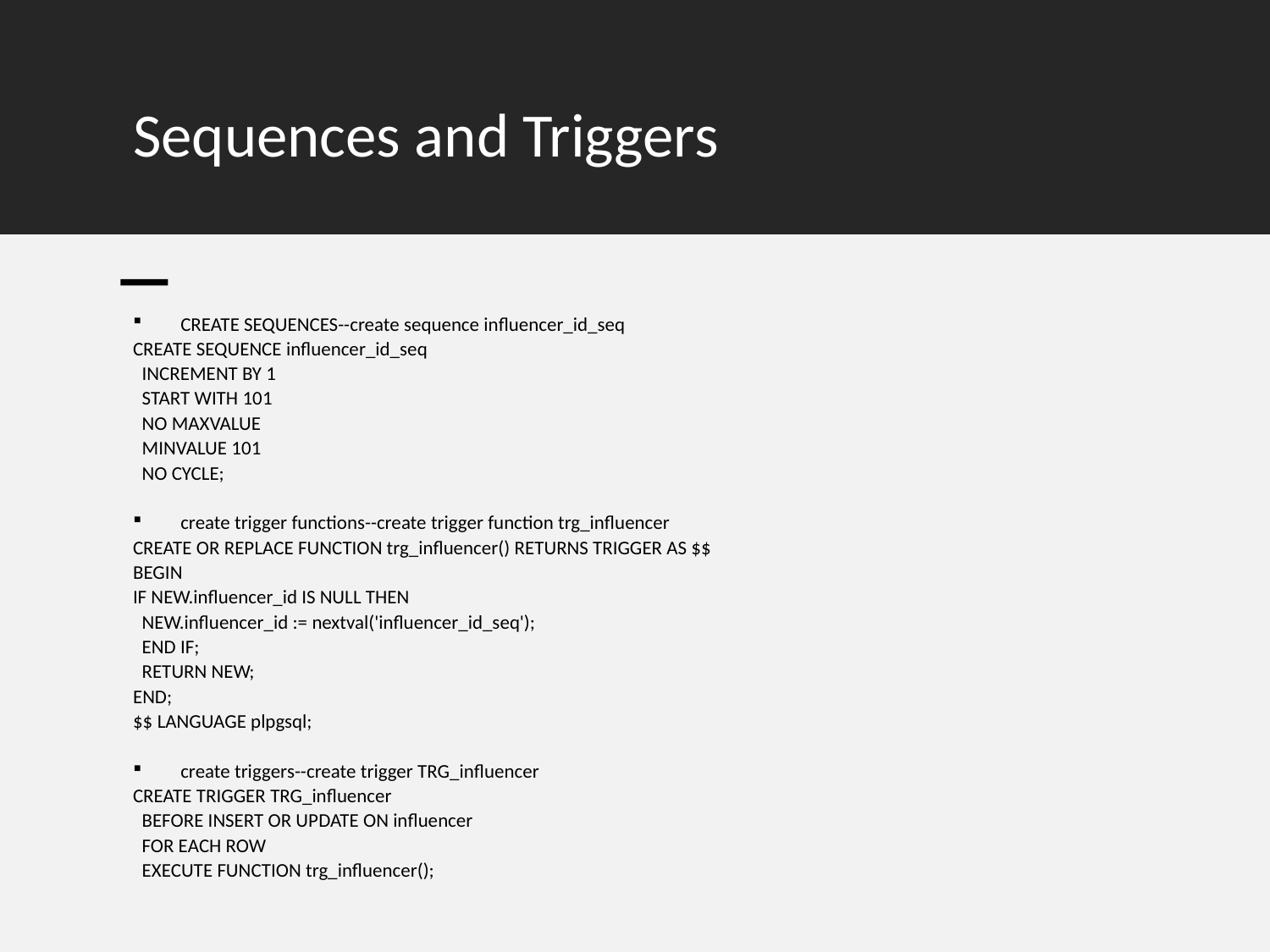

# Sequences and Triggers

CREATE SEQUENCES--create sequence influencer_id_seq
CREATE SEQUENCE influencer_id_seq
  INCREMENT BY 1
  START WITH 101
  NO MAXVALUE
  MINVALUE 101
  NO CYCLE;

create trigger functions--create trigger function trg_influencer
CREATE OR REPLACE FUNCTION trg_influencer() RETURNS TRIGGER AS $$
BEGIN
IF NEW.influencer_id IS NULL THEN
  NEW.influencer_id := nextval('influencer_id_seq');
  END IF;
  RETURN NEW;
END;
$$ LANGUAGE plpgsql;

create triggers--create trigger TRG_influencer
CREATE TRIGGER TRG_influencer
  BEFORE INSERT OR UPDATE ON influencer
  FOR EACH ROW
  EXECUTE FUNCTION trg_influencer();